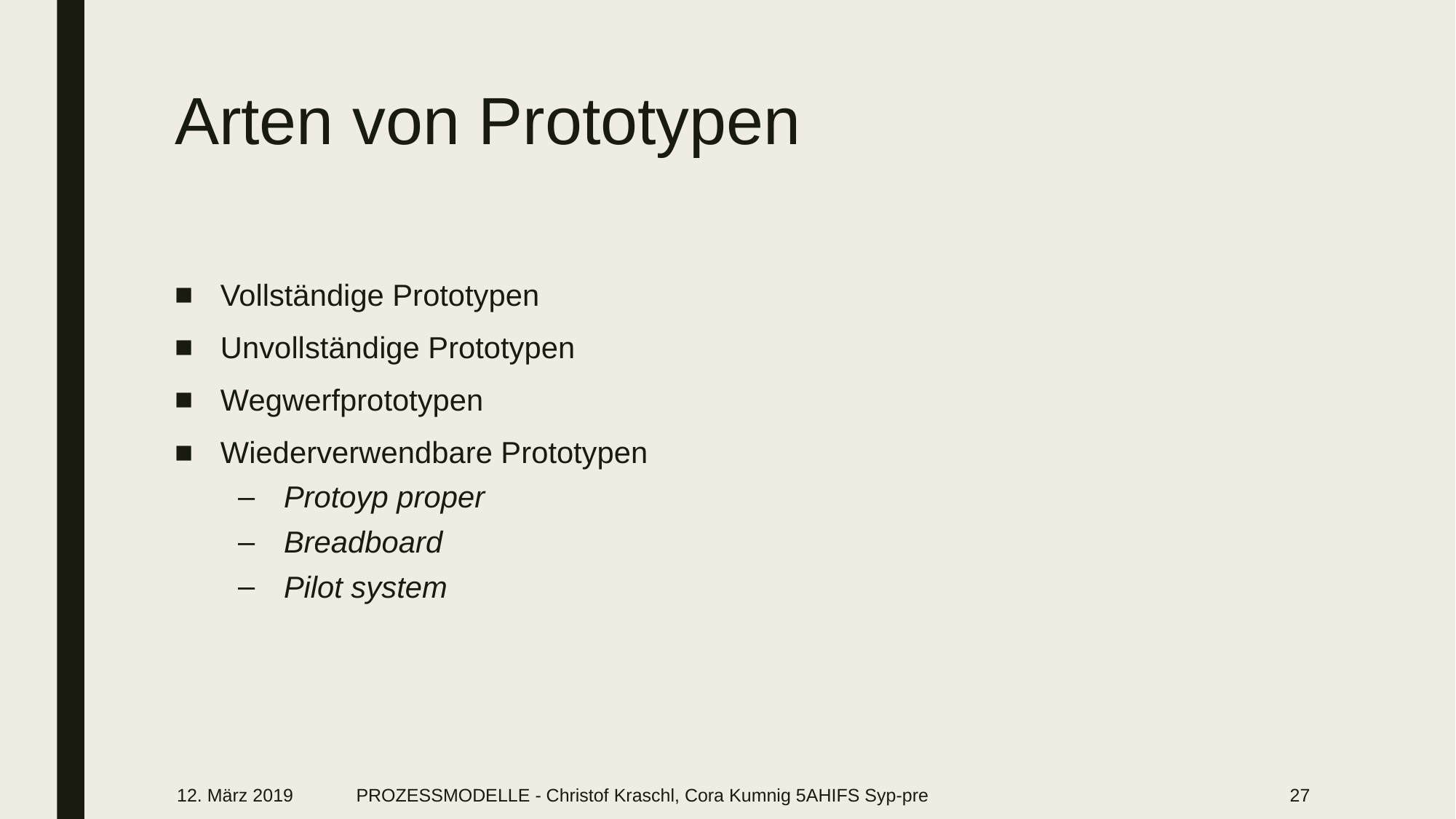

# Arten von Prototypen
Vollständige Prototypen
Unvollständige Prototypen
Wegwerfprototypen
Wiederverwendbare Prototypen
Protoyp proper
Breadboard
Pilot system
12. März 2019
PROZESSMODELLE - Christof Kraschl, Cora Kumnig 5AHIFS Syp-pre
27